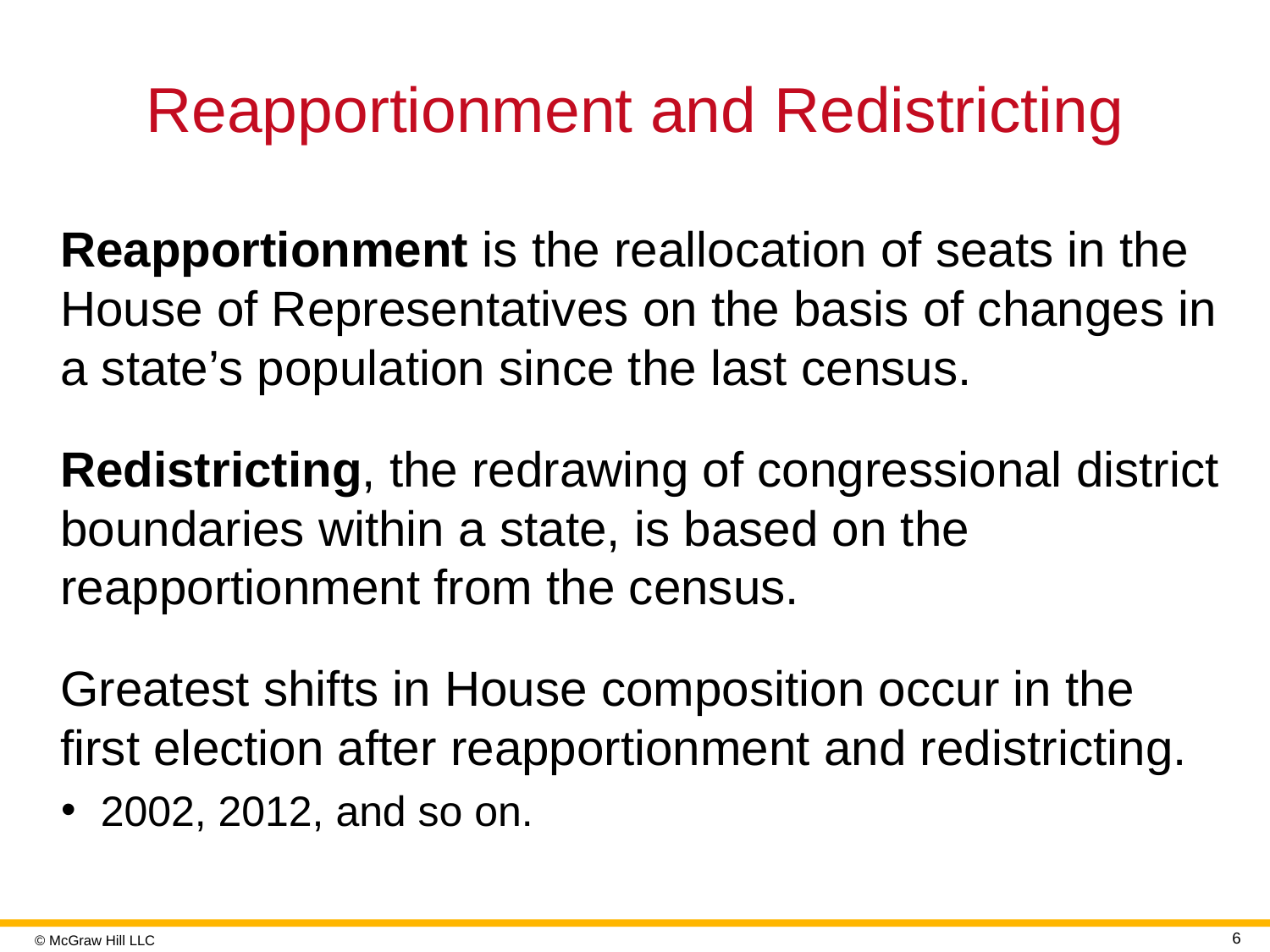

# Reapportionment and Redistricting
Reapportionment is the reallocation of seats in the House of Representatives on the basis of changes in a state’s population since the last census.
Redistricting, the redrawing of congressional district boundaries within a state, is based on the reapportionment from the census.
Greatest shifts in House composition occur in the first election after reapportionment and redistricting.
2002, 2012, and so on.
6